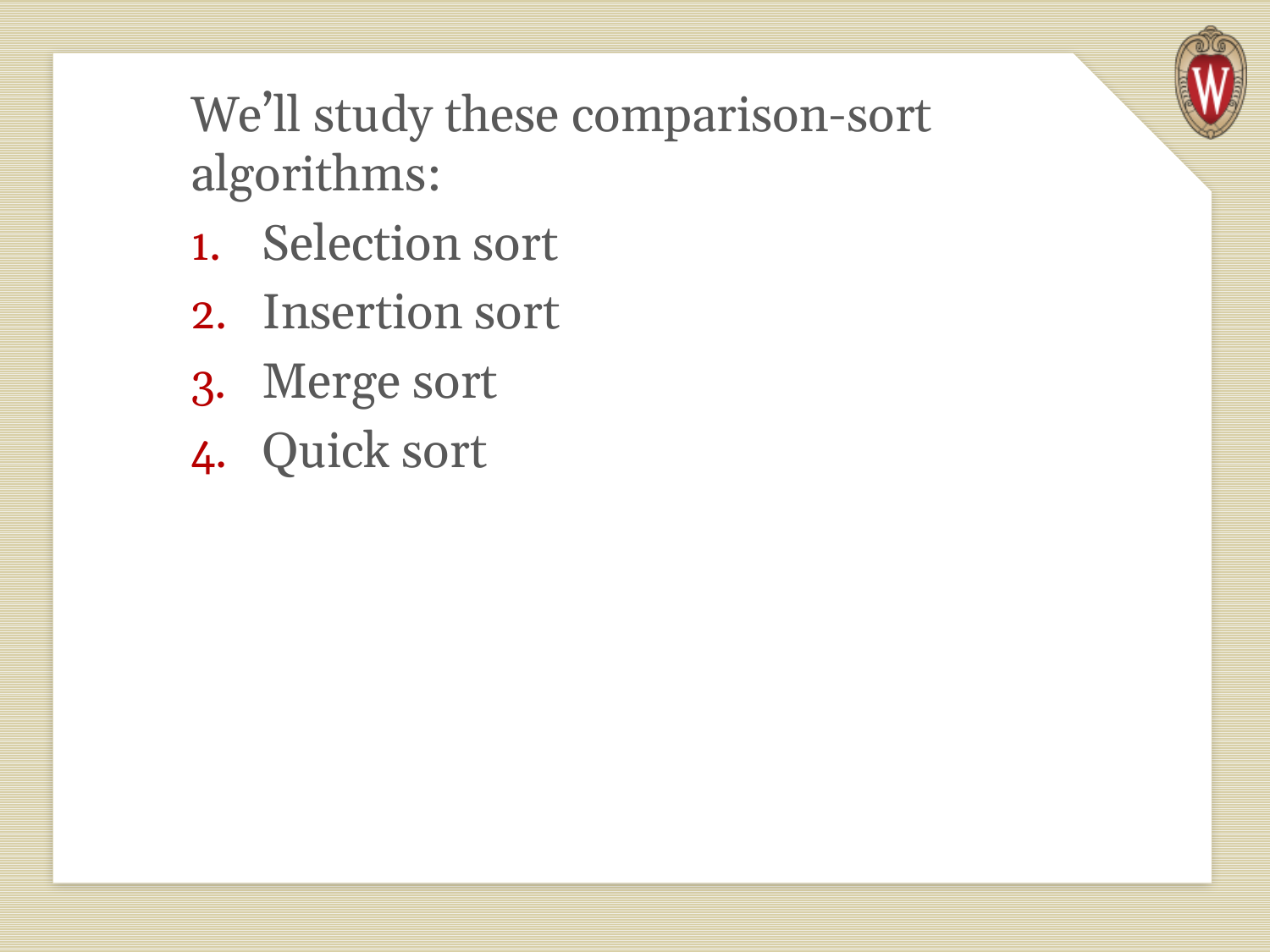

We’ll study these comparison-sort algorithms:
Selection sort
Insertion sort
Merge sort
Quick sort